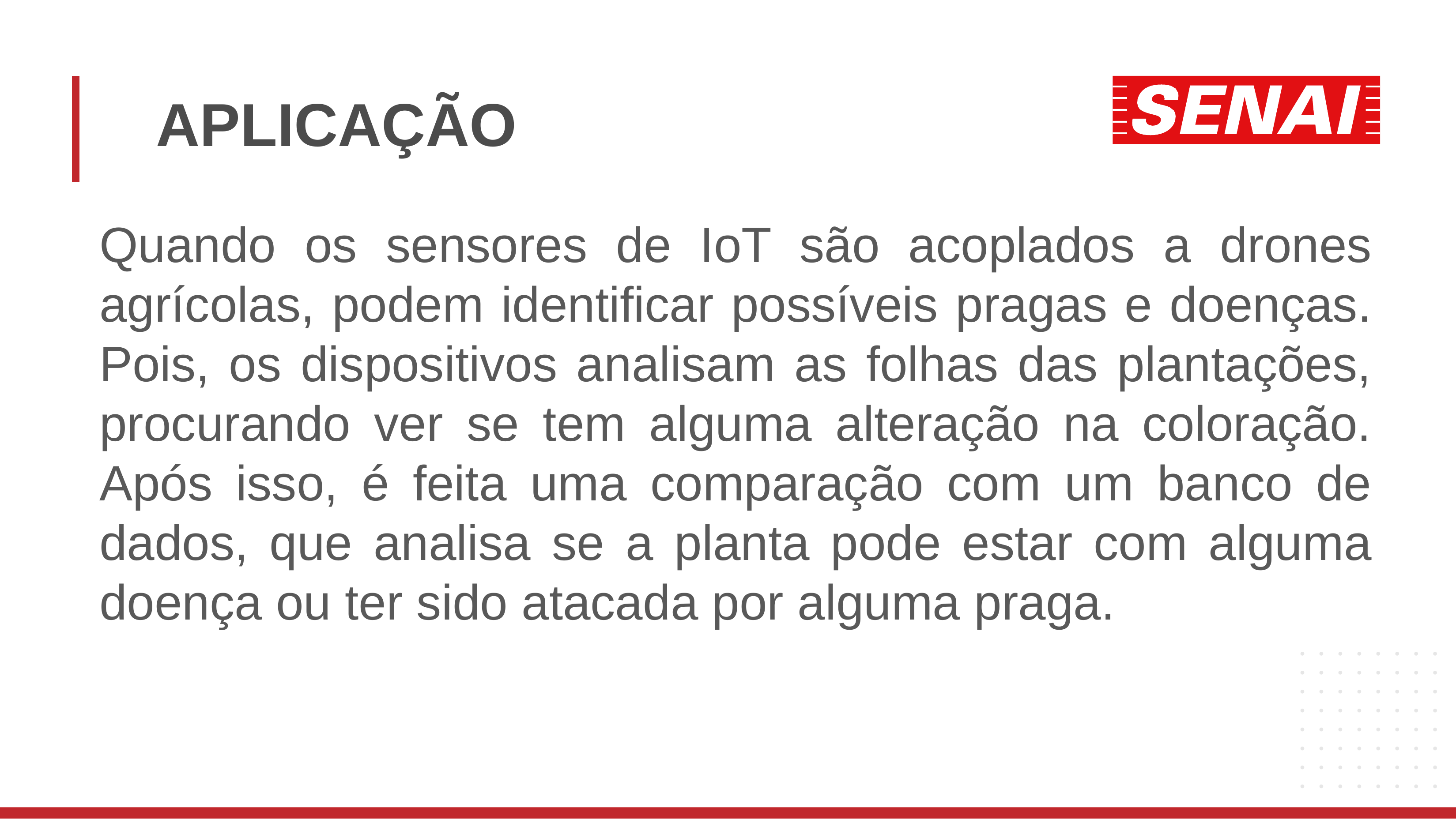

# APLICAÇÃO
Quando os sensores de IoT são acoplados a drones agrícolas, podem identificar possíveis pragas e doenças. Pois, os dispositivos analisam as folhas das plantações, procurando ver se tem alguma alteração na coloração. Após isso, é feita uma comparação com um banco de dados, que analisa se a planta pode estar com alguma doença ou ter sido atacada por alguma praga.